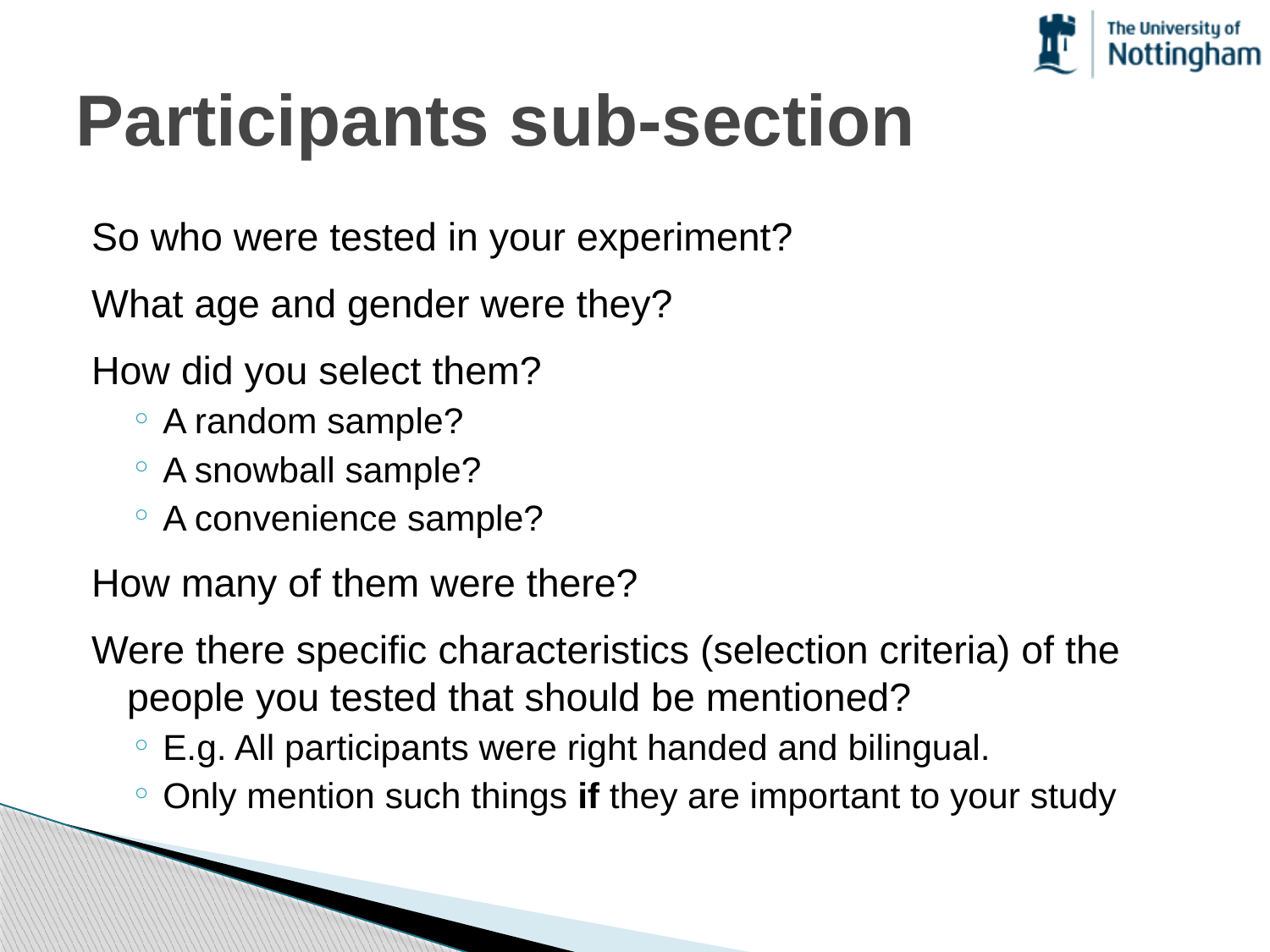

# Participants sub-section
So who were tested in your experiment?
What age and gender were they?
How did you select them?
A random sample?
A snowball sample?
A convenience sample?
How many of them were there?
Were there specific characteristics (selection criteria) of the people you tested that should be mentioned?
E.g. All participants were right handed and bilingual.
Only mention such things if they are important to your study